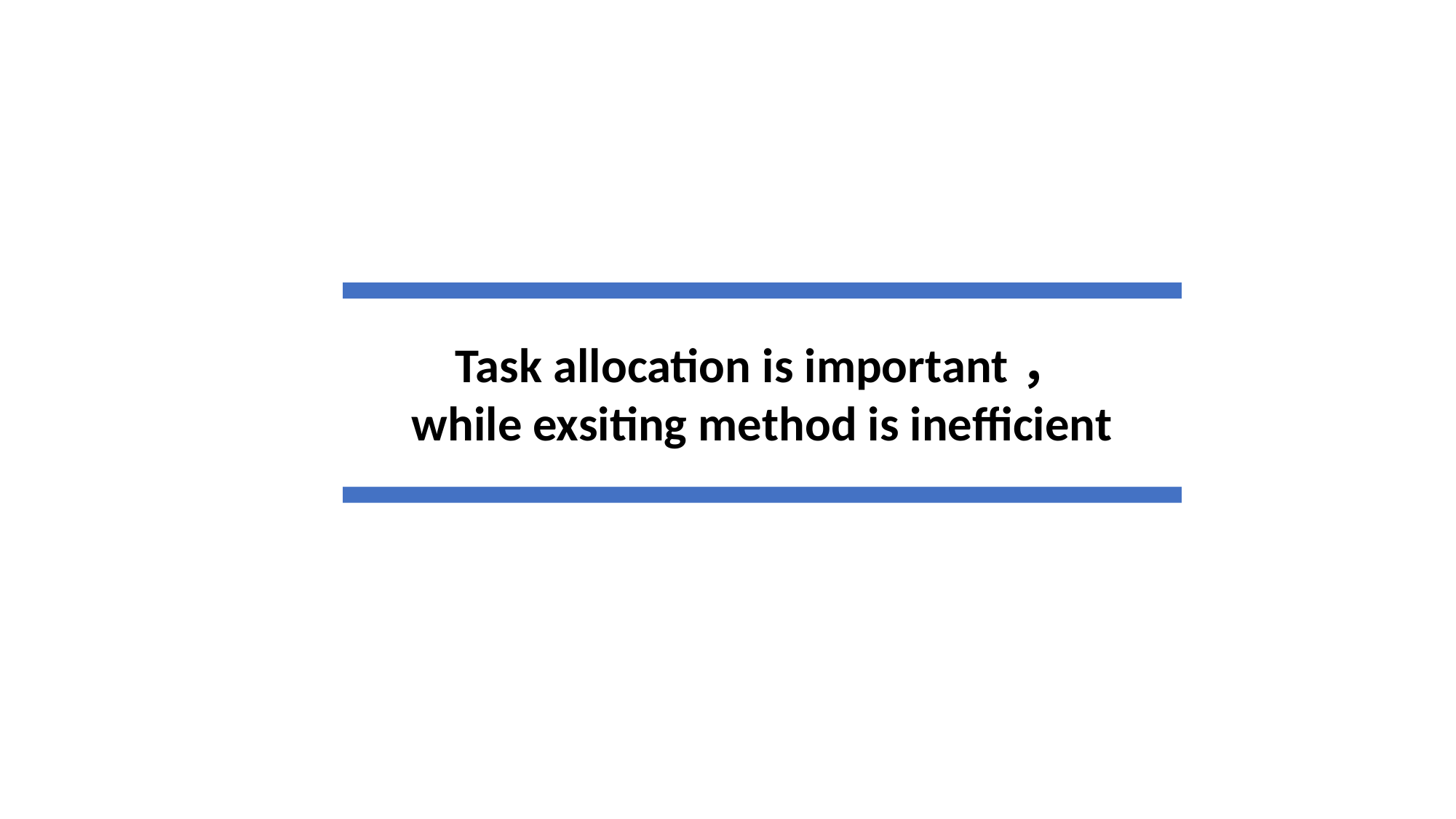

Task allocation is important，
while exsiting method is inefficient
# Preliminaries